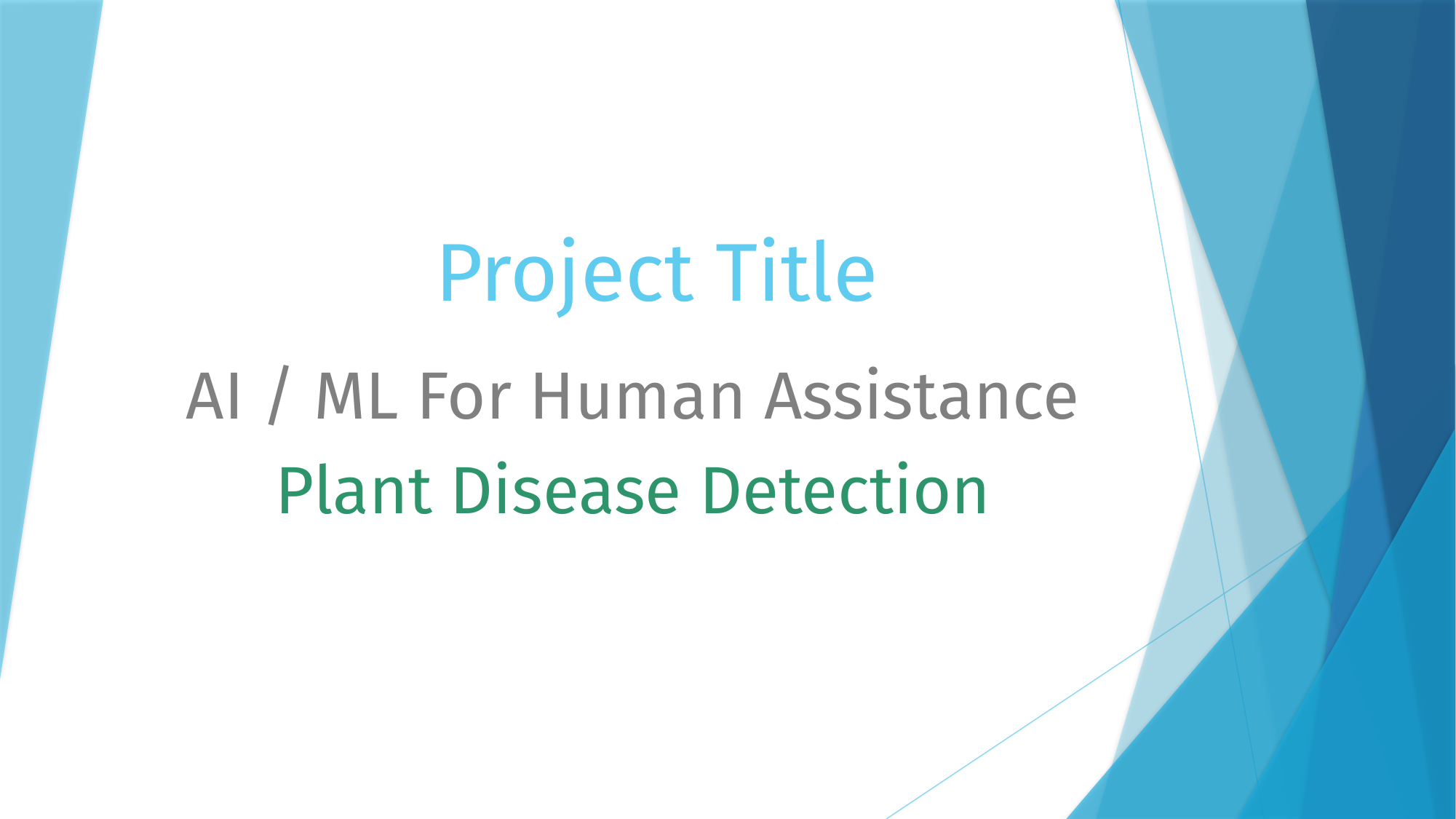

# Project Title
AI / ML For Human Assistance
Plant Disease Detection